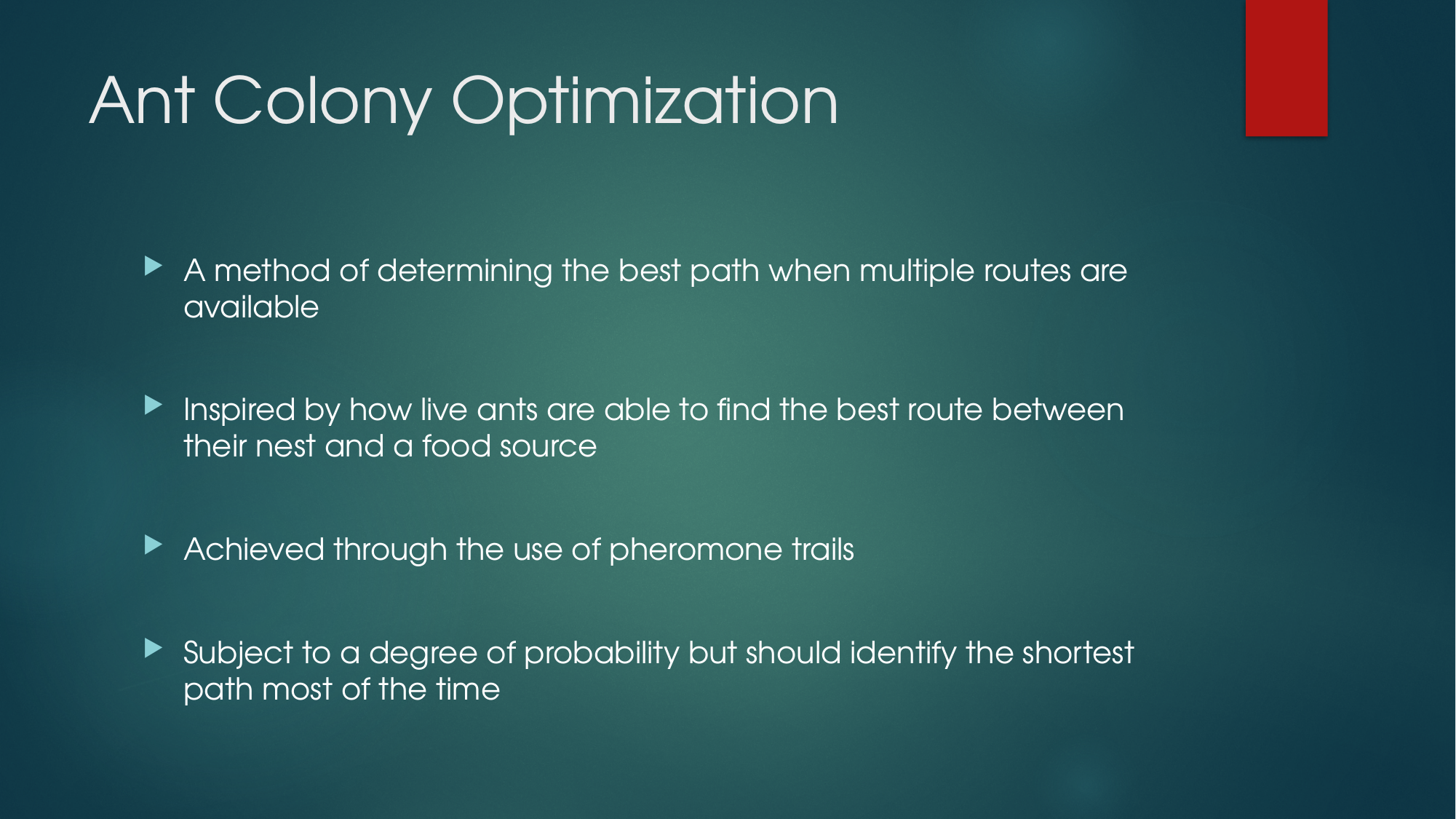

# Ant Colony Optimization
A method of determining the best path when multiple routes are available

Inspired by how live ants are able to find the best route between their nest and a food source

Achieved through the use of pheromone trails

Subject to a degree of probability but should identify the shortest path most of the time